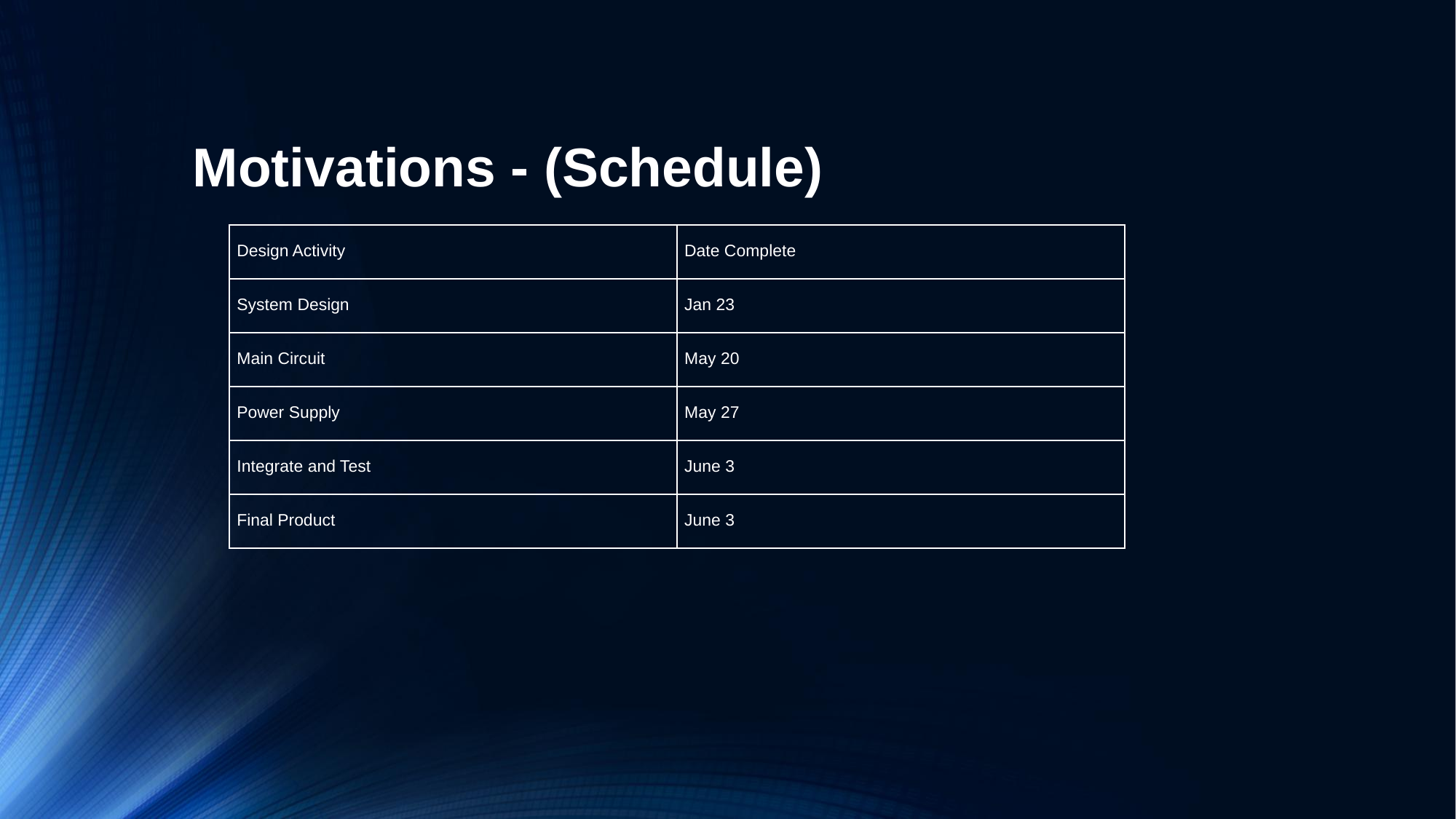

# Motivations - (Schedule)
| Design Activity | Date Complete |
| --- | --- |
| System Design | Jan 23 |
| Main Circuit | May 20 |
| Power Supply | May 27 |
| Integrate and Test | June 3 |
| Final Product | June 3 |